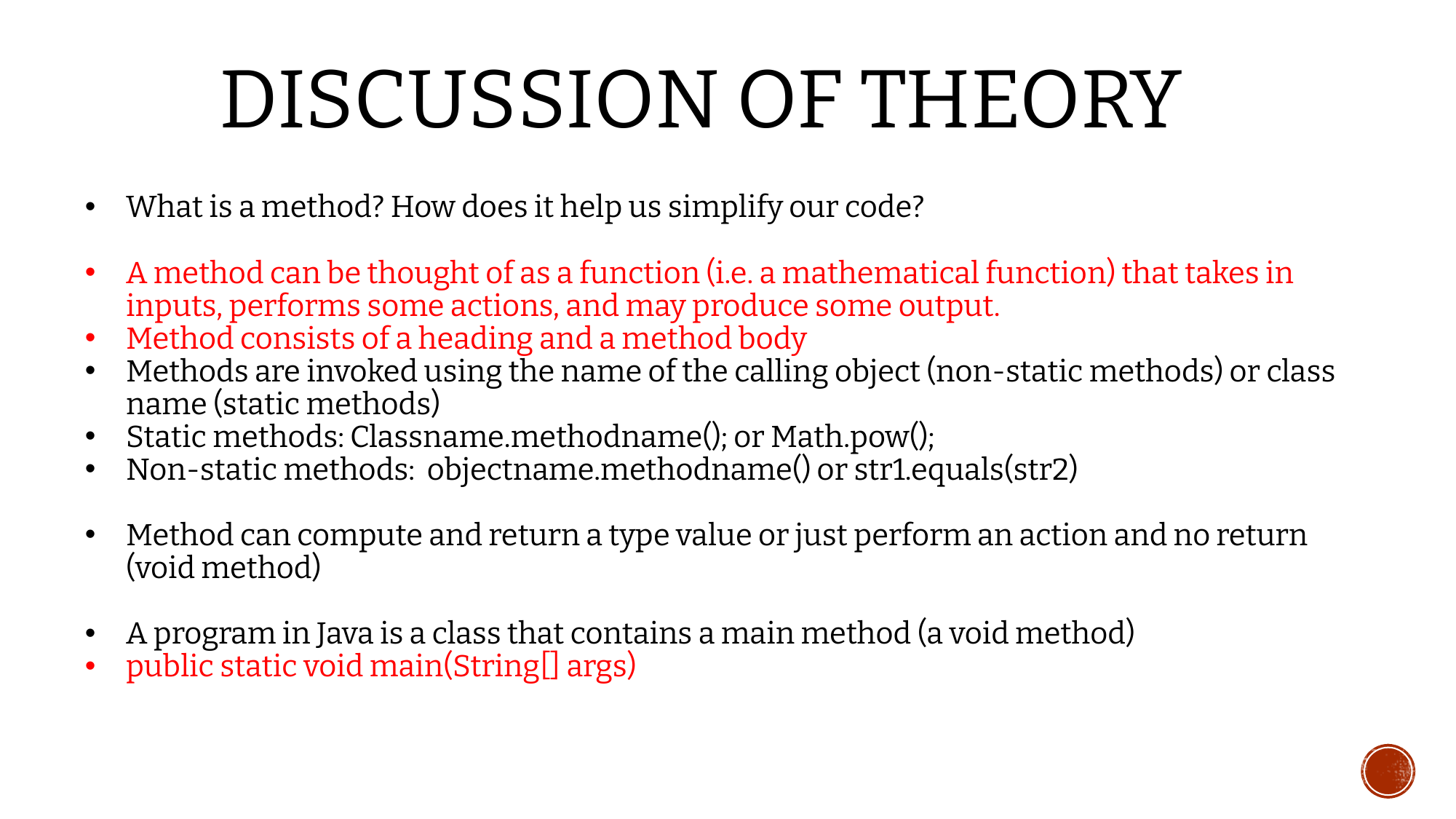

# Discussion of Theory

What is a method? How does it help us simplify our code?

A method can be thought of as a function (i.e. a mathematical function) that takes in inputs, performs some actions, and may produce some output.
Method consists of a heading and a method body
Methods are invoked using the name of the calling object (non-static methods) or class name (static methods)
Static methods: Classname.methodname(); or Math.pow();
Non-static methods:  objectname.methodname() or str1.equals(str2)

Method can compute and return a type value or just perform an action and no return (void method)

A program in Java is a class that contains a main method (a void method)
public static void main(String[] args)